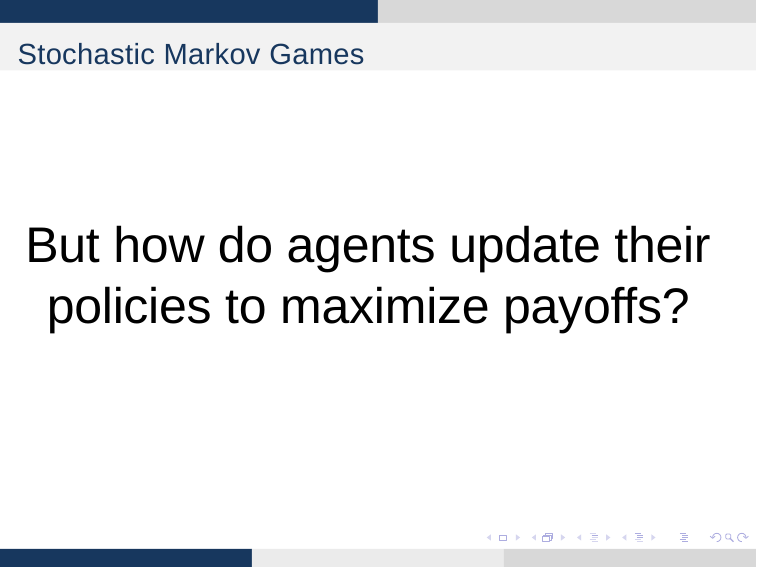

Stochastic Markov Games
But how do agents update their policies to maximize payoffs?

CMTE